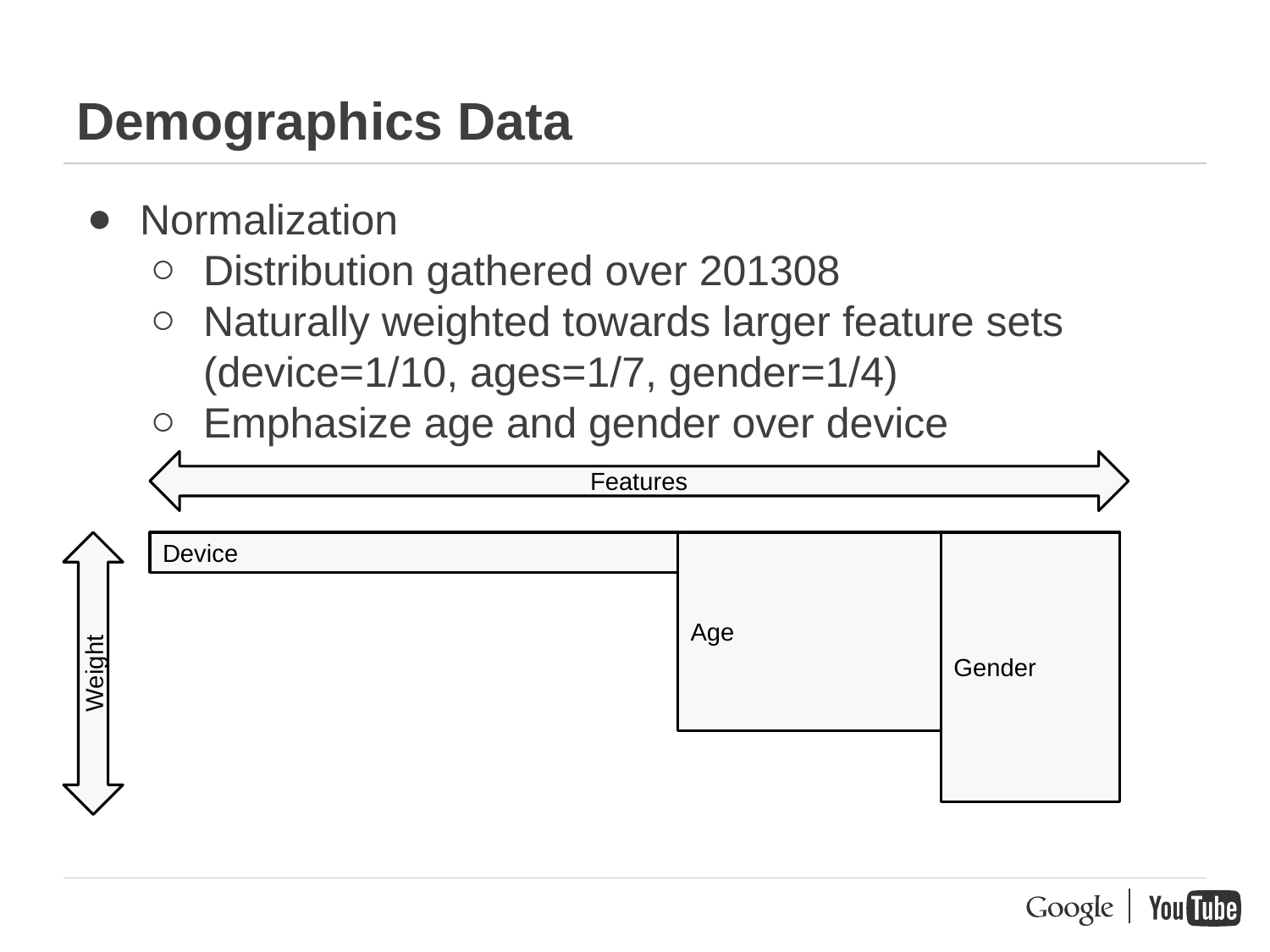

# Demographics Data
Normalization
Distribution gathered over 201308
Naturally weighted towards larger feature sets (device=1/10, ages=1/7, gender=1/4)
Emphasize age and gender over device
Features
Device
Age
Gender
Weight